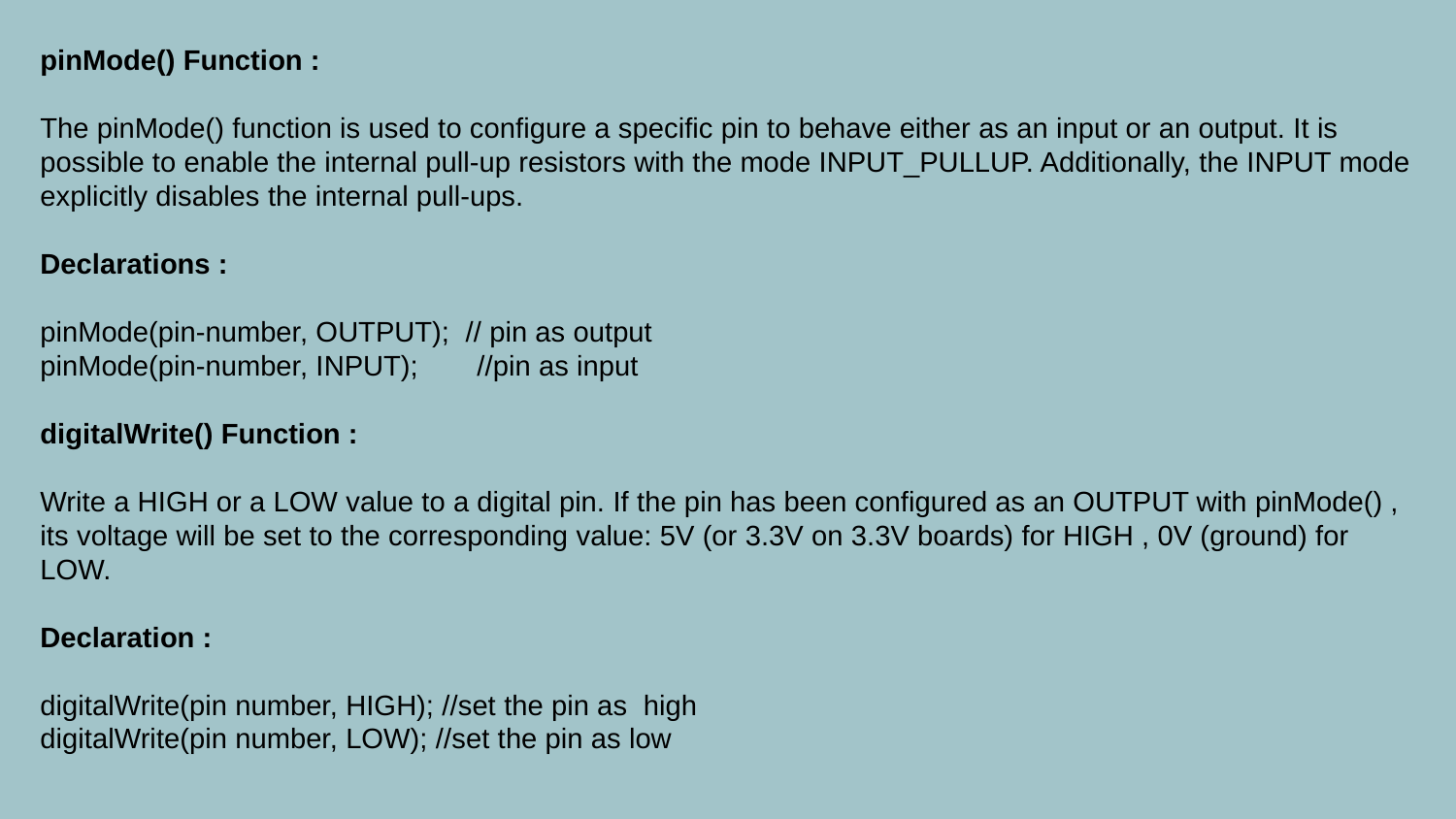

pinMode() Function :

The pinMode() function is used to configure a specific pin to behave either as an input or an output. It is possible to enable the internal pull-up resistors with the mode INPUT_PULLUP. Additionally, the INPUT mode explicitly disables the internal pull-ups.

Declarations :

pinMode(pin-number, OUTPUT);  // pin as output
pinMode(pin-number, INPUT);	//pin as input

digitalWrite() Function :

Write a HIGH or a LOW value to a digital pin. If the pin has been configured as an OUTPUT with pinMode() , its voltage will be set to the corresponding value: 5V (or 3.3V on 3.3V boards) for HIGH , 0V (ground) for LOW.

Declaration :

digitalWrite(pin number, HIGH); //set the pin as  high
digitalWrite(pin number, LOW); //set the pin as low